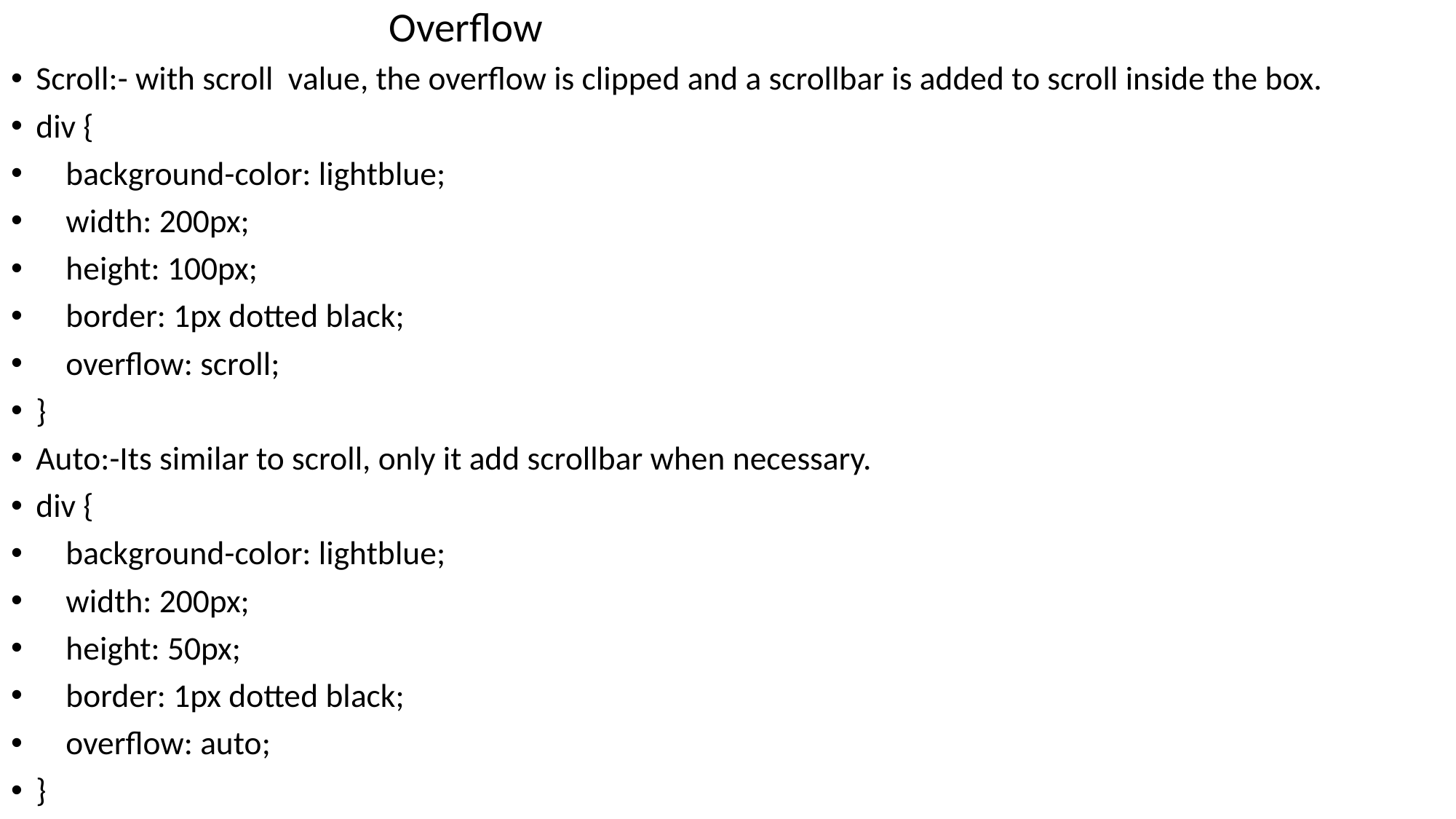

# Overflow
Scroll:- with scroll  value, the overflow is clipped and a scrollbar is added to scroll inside the box.
div {
    background-color: lightblue;
    width: 200px;
    height: 100px;
    border: 1px dotted black;
    overflow: scroll;
}
Auto:-Its similar to scroll, only it add scrollbar when necessary.
div {
    background-color: lightblue;
    width: 200px;
    height: 50px;
    border: 1px dotted black;
    overflow: auto;
}